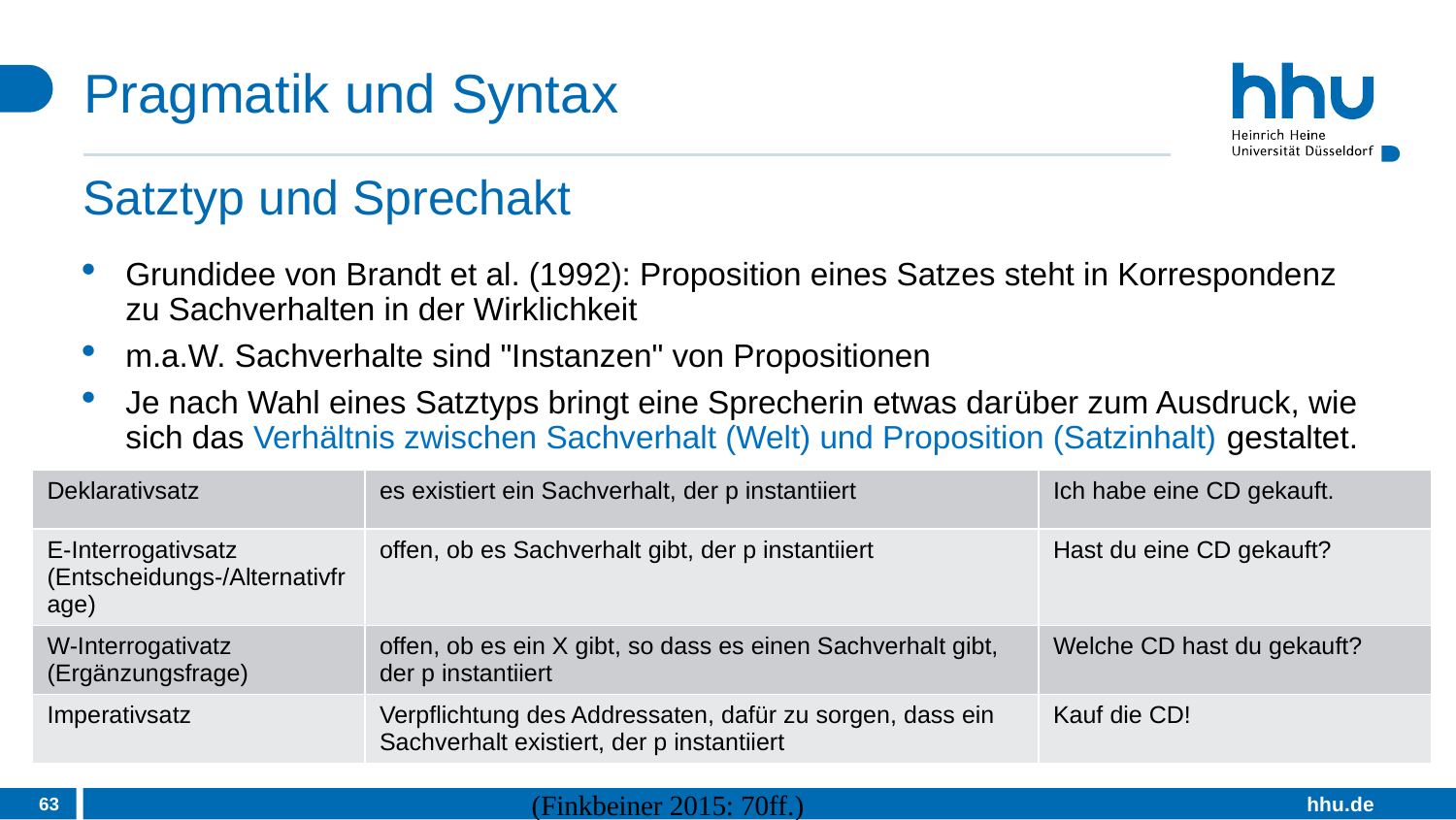

# Pragmatik und Syntax
Satztyp und Sprechakt
Grundidee von Brandt et al. (1992): Proposition eines Satzes steht in Korrespondenz zu Sachverhalten in der Wirklichkeit
m.a.W. Sachverhalte sind "Instanzen" von Propositionen
Je nach Wahl eines Satztyps bringt eine Sprecherin etwas darüber zum Ausdruck, wie sich das Verhältnis zwischen Sachverhalt (Welt) und Proposition (Satzinhalt) gestaltet.

| Deklarativsatz | es existiert ein Sachverhalt, der p instantiiert | Ich habe eine CD gekauft. |
| --- | --- | --- |
| E-Interrogativsatz (Entscheidungs-/Alternativfrage) | offen, ob es Sachverhalt gibt, der p instantiiert | Hast du eine CD gekauft? |
| W-Interrogativatz (Ergänzungsfrage) | offen, ob es ein X gibt, so dass es einen Sachverhalt gibt, der p instantiiert | Welche CD hast du gekauft? |
| Imperativsatz | Verpflichtung des Addressaten, dafür zu sorgen, dass ein Sachverhalt existiert, der p instantiiert | Kauf die CD! |
63
(Finkbeiner 2015: 70ff.)